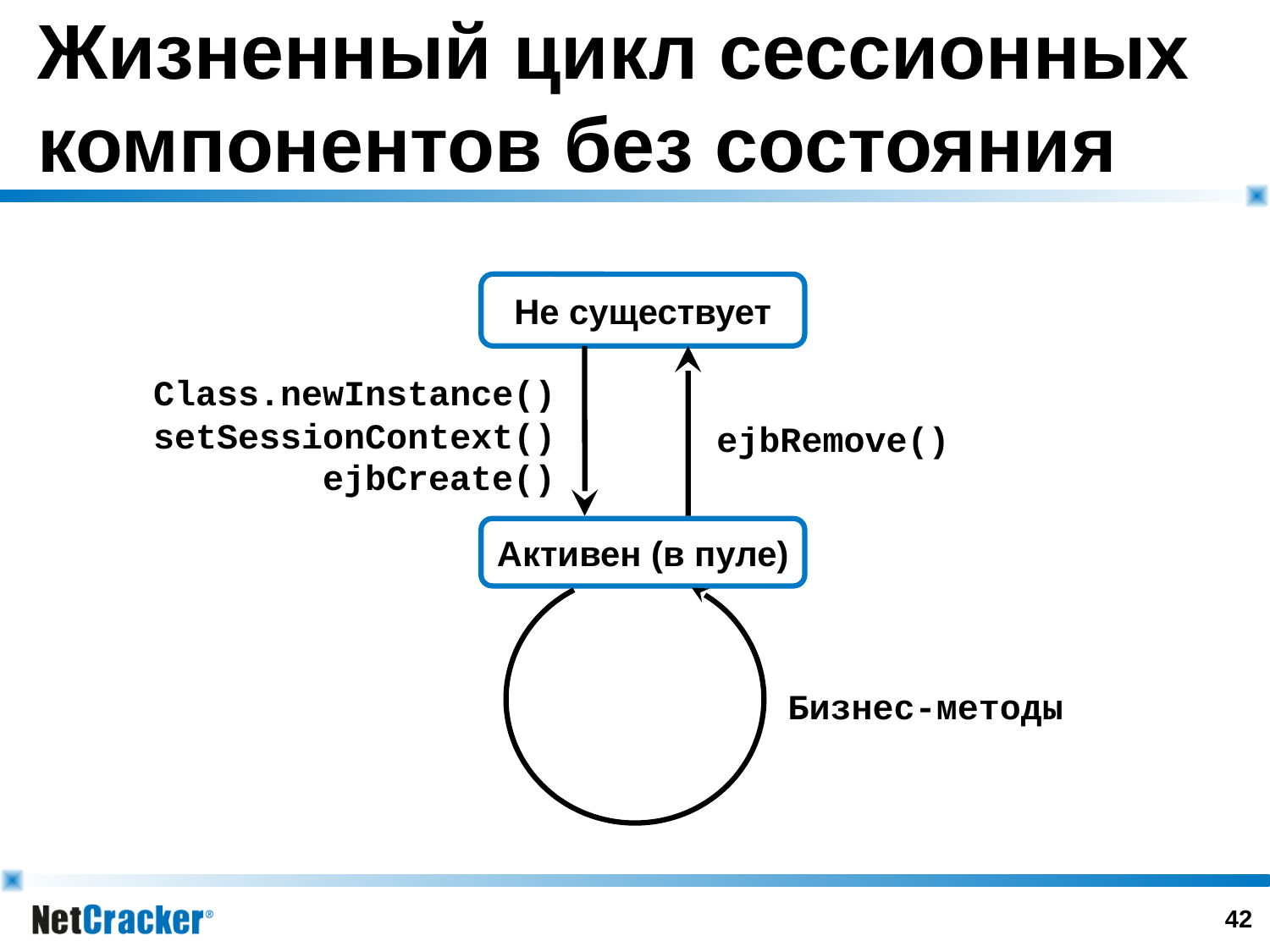

# Жизненный цикл сессионных компонентов без состояния
Не существует

Class.newInstance()
setSessionContext()
ejbCreate()
ejbRemove()
Активен (в пуле)

Бизнес-методы
42